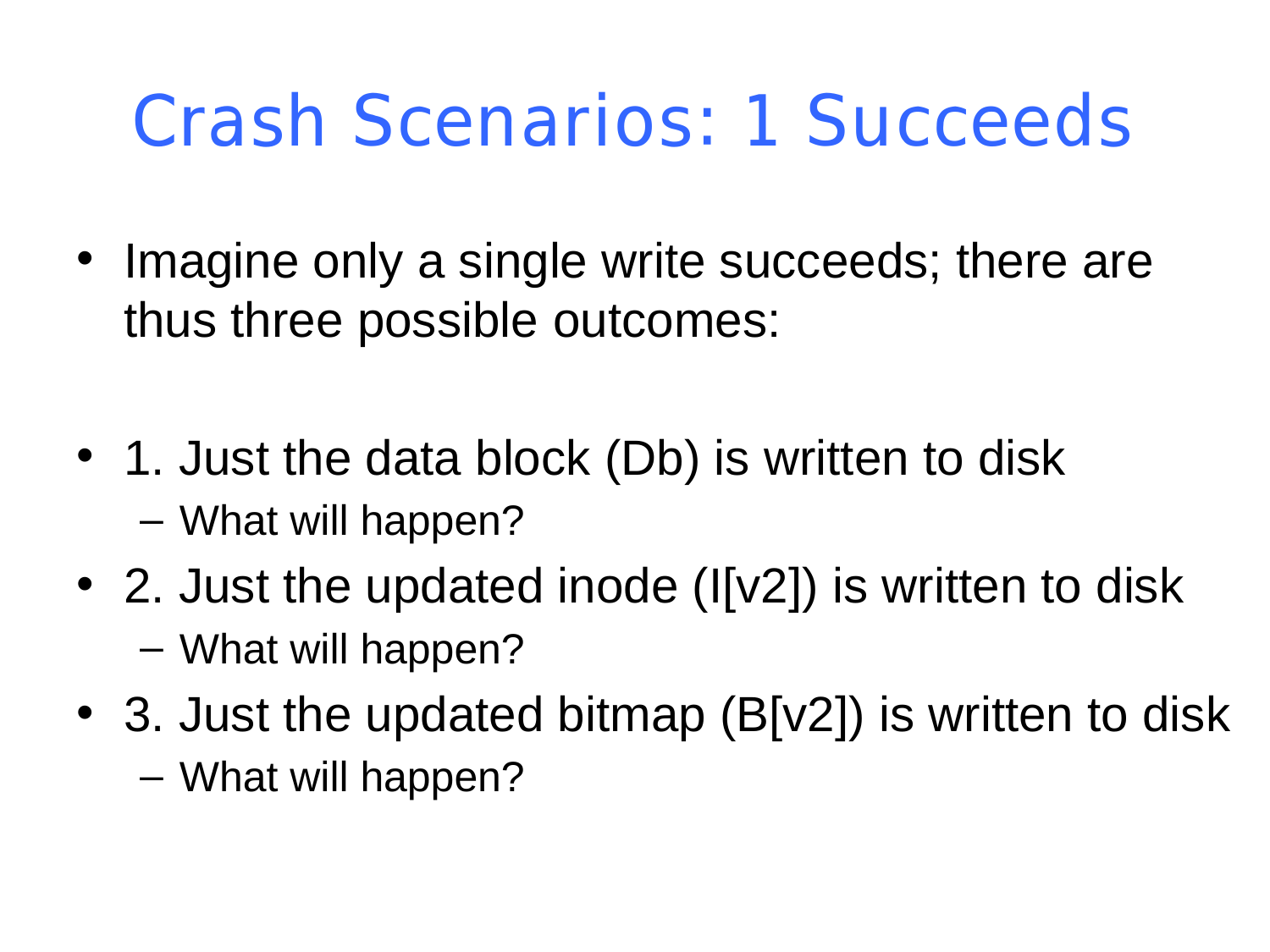

# Crash Scenarios: 1 Succeeds
Imagine only a single write succeeds; there are thus three possible outcomes:

1. Just the data block (Db) is written to disk
What will happen?
2. Just the updated inode (I[v2]) is written to disk
What will happen?
3. Just the updated bitmap (B[v2]) is written to disk
What will happen?